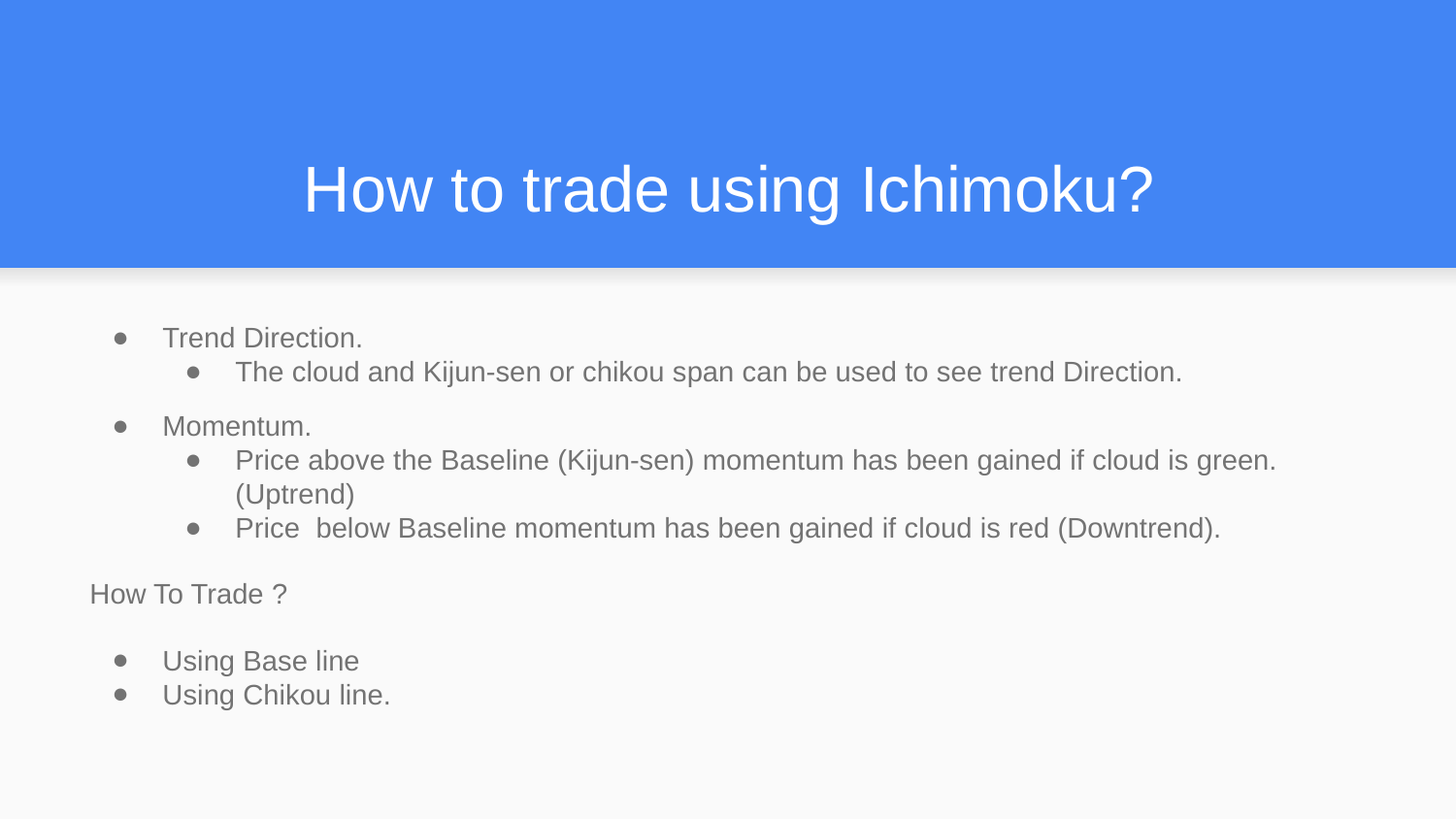

# How to trade using Ichimoku?
Trend Direction.
The cloud and Kijun-sen or chikou span can be used to see trend Direction.
Momentum.
Price above the Baseline (Kijun-sen) momentum has been gained if cloud is green. (Uptrend)
Price  below Baseline momentum has been gained if cloud is red (Downtrend).
How To Trade ?
Using Base line
Using Chikou line.